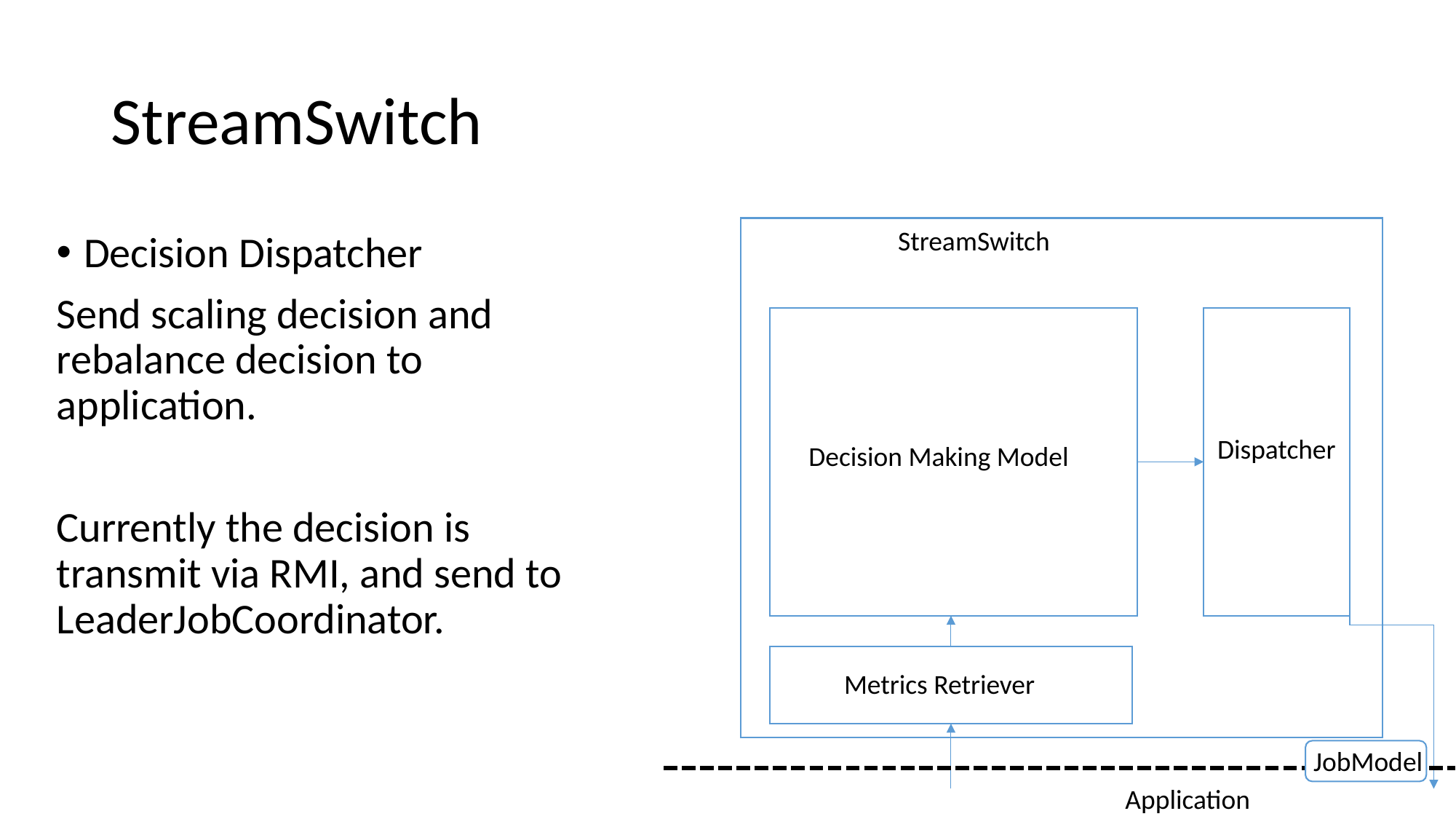

# StreamSwitch

StreamSwitch
Decision Dispatcher
Send scaling decision and rebalance decision to application.

Currently the decision is transmit via RMI, and send to LeaderJobCoordinator.

Dispatcher
Decision Making Model

Metrics Retriever
JobModel

Application